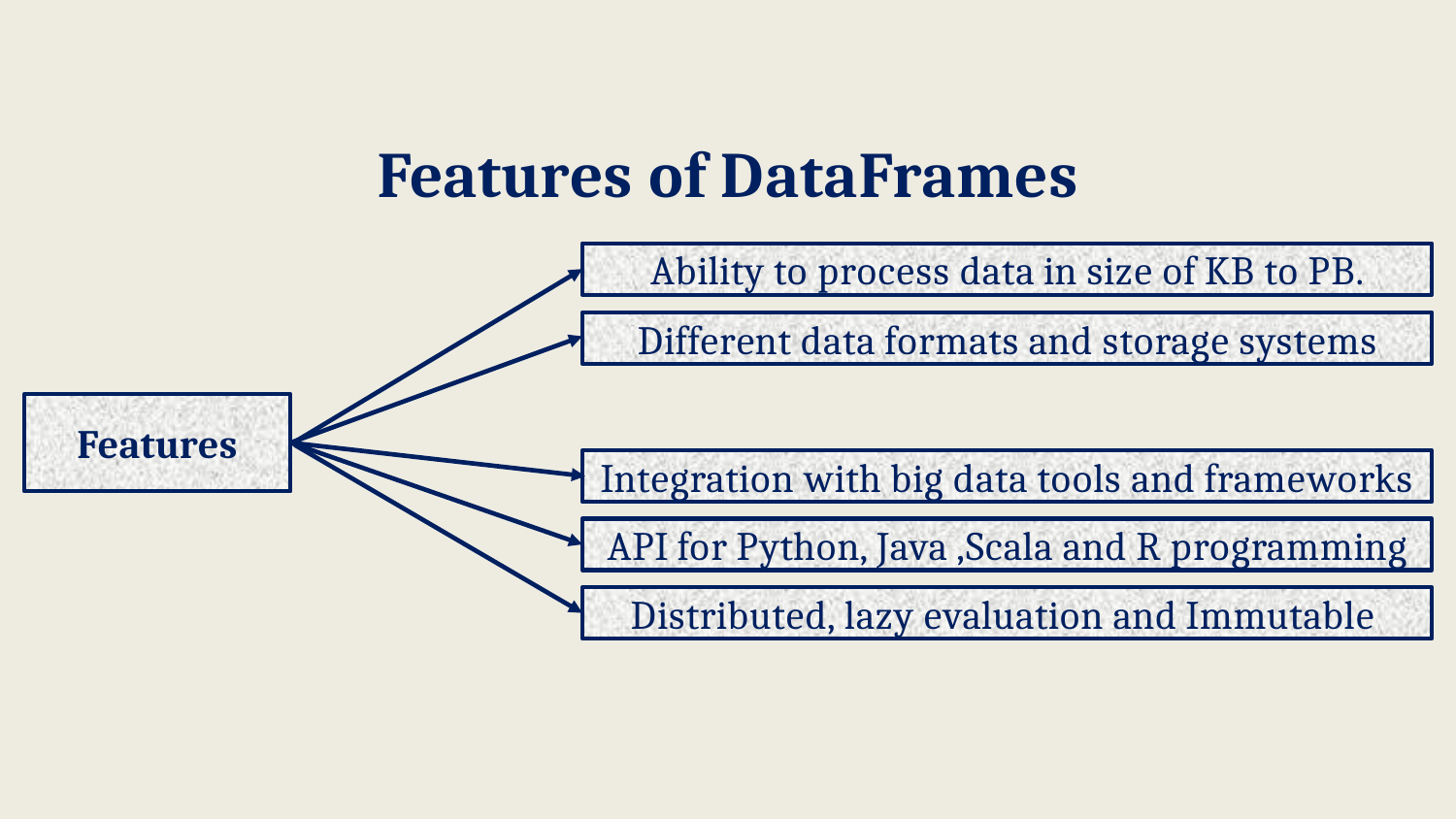

# Features of DataFrames
Ability to process data in size of KB to PB.
Different data formats and storage systems
Features
Integration with big data tools and frameworks
API for Python, Java ,Scala and R programming
Distributed, lazy evaluation and Immutable